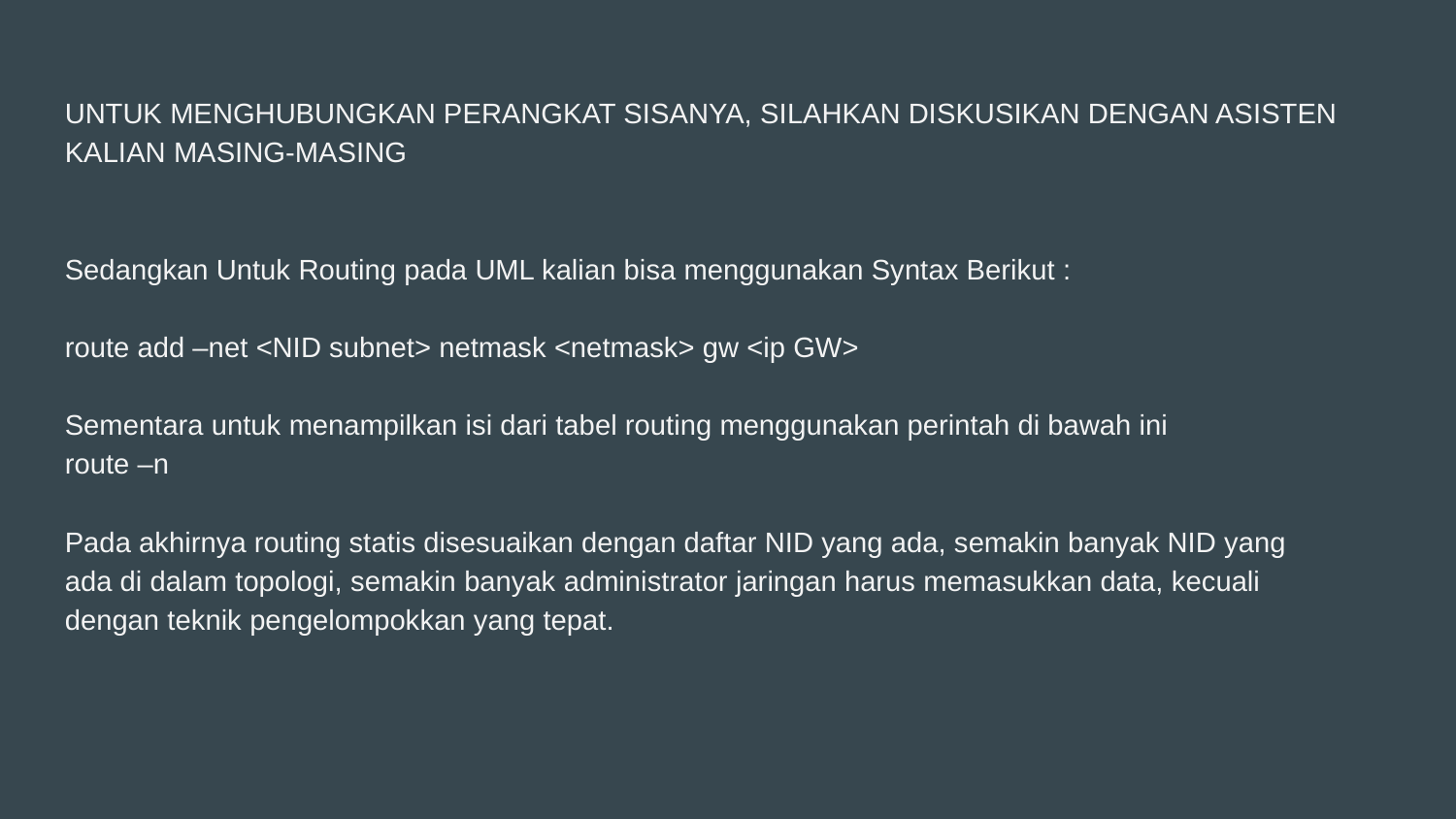

UNTUK MENGHUBUNGKAN PERANGKAT SISANYA, SILAHKAN DISKUSIKAN DENGAN ASISTEN KALIAN MASING-MASING

Sedangkan Untuk Routing pada UML kalian bisa menggunakan Syntax Berikut :
route add –net <NID subnet> netmask <netmask> gw <ip GW>

Sementara untuk menampilkan isi dari tabel routing menggunakan perintah di bawah ini
route –n

Pada akhirnya routing statis disesuaikan dengan daftar NID yang ada, semakin banyak NID yang
ada di dalam topologi, semakin banyak administrator jaringan harus memasukkan data, kecuali
dengan teknik pengelompokkan yang tepat.